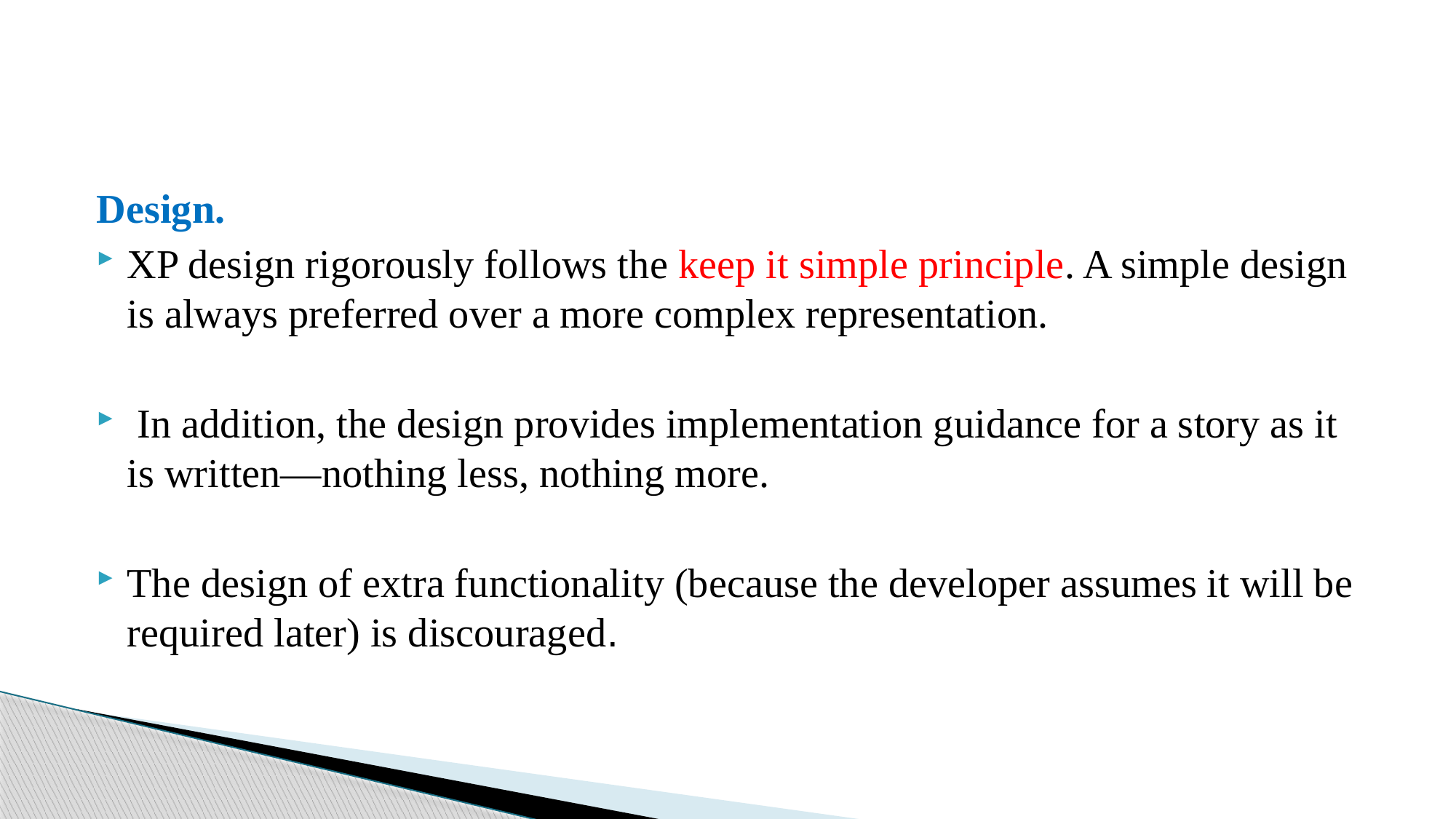

#
Design.
XP design rigorously follows the keep it simple principle. A simple design is always preferred over a more complex representation.

 In addition, the design provides implementation guidance for a story as it is written—nothing less, nothing more.

The design of extra functionality (because the developer assumes it will be required later) is discouraged.